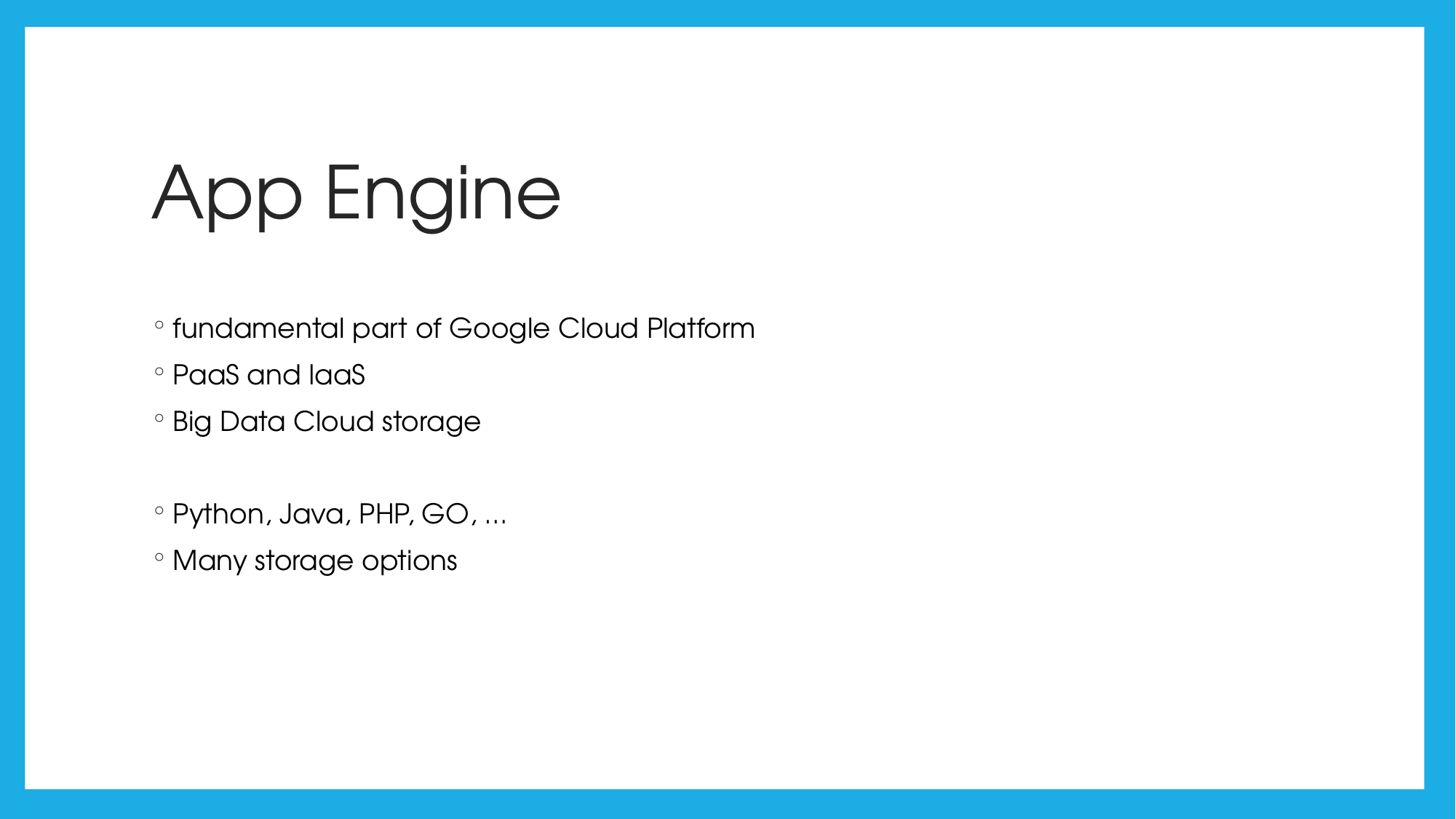

# App Engine
fundamental part of Google Cloud Platform
PaaS and IaaS
Big Data Cloud storage

Python, Java, PHP, GO, …
Many storage options